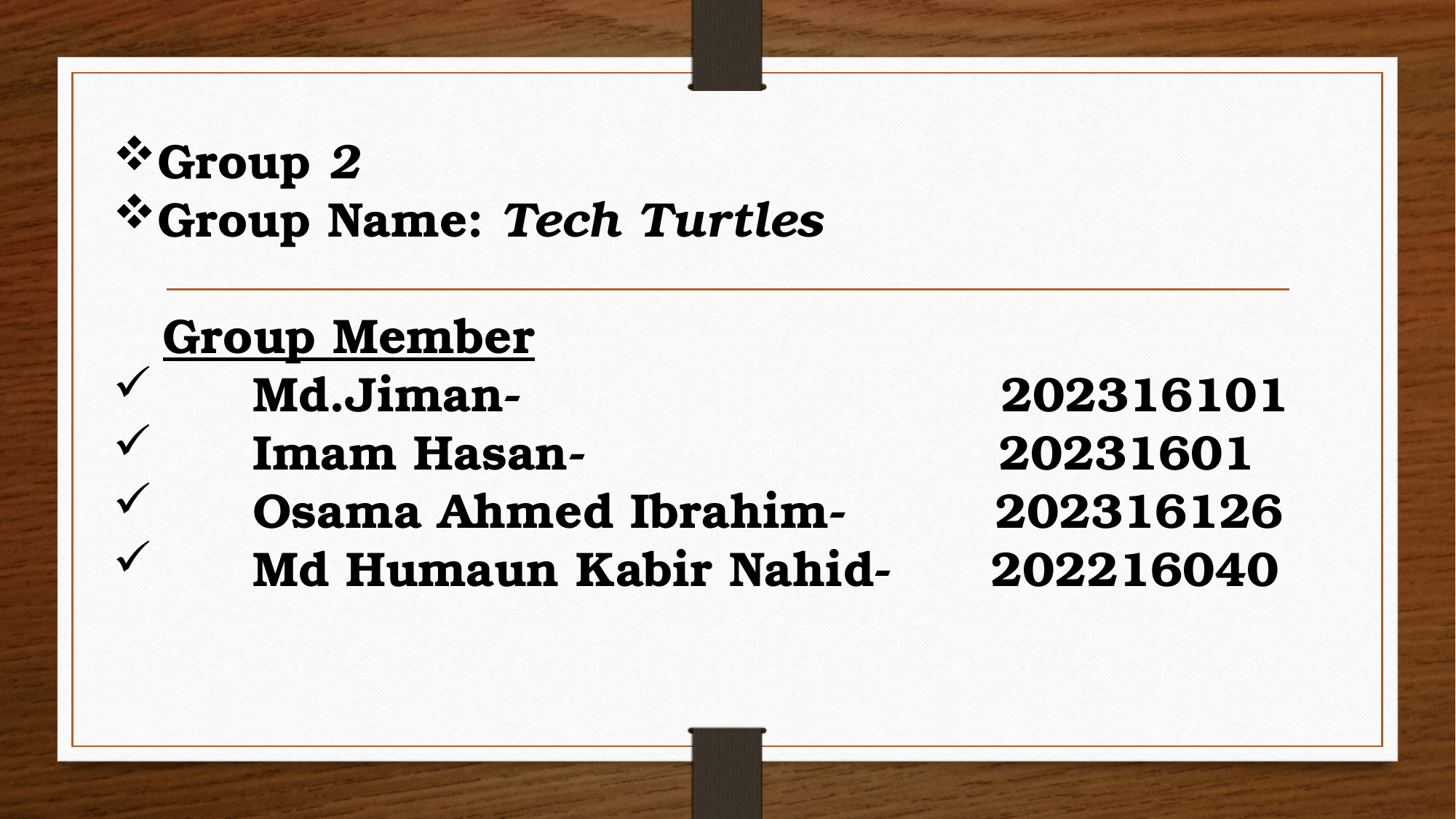

Group 2
Group Name: Tech Turtles

   Group Member
      Md.Jiman-                             202316101
      Imam Hasan-                         20231601
      Osama Ahmed Ibrahim-         202316126
      Md Humaun Kabir Nahid-      202216040